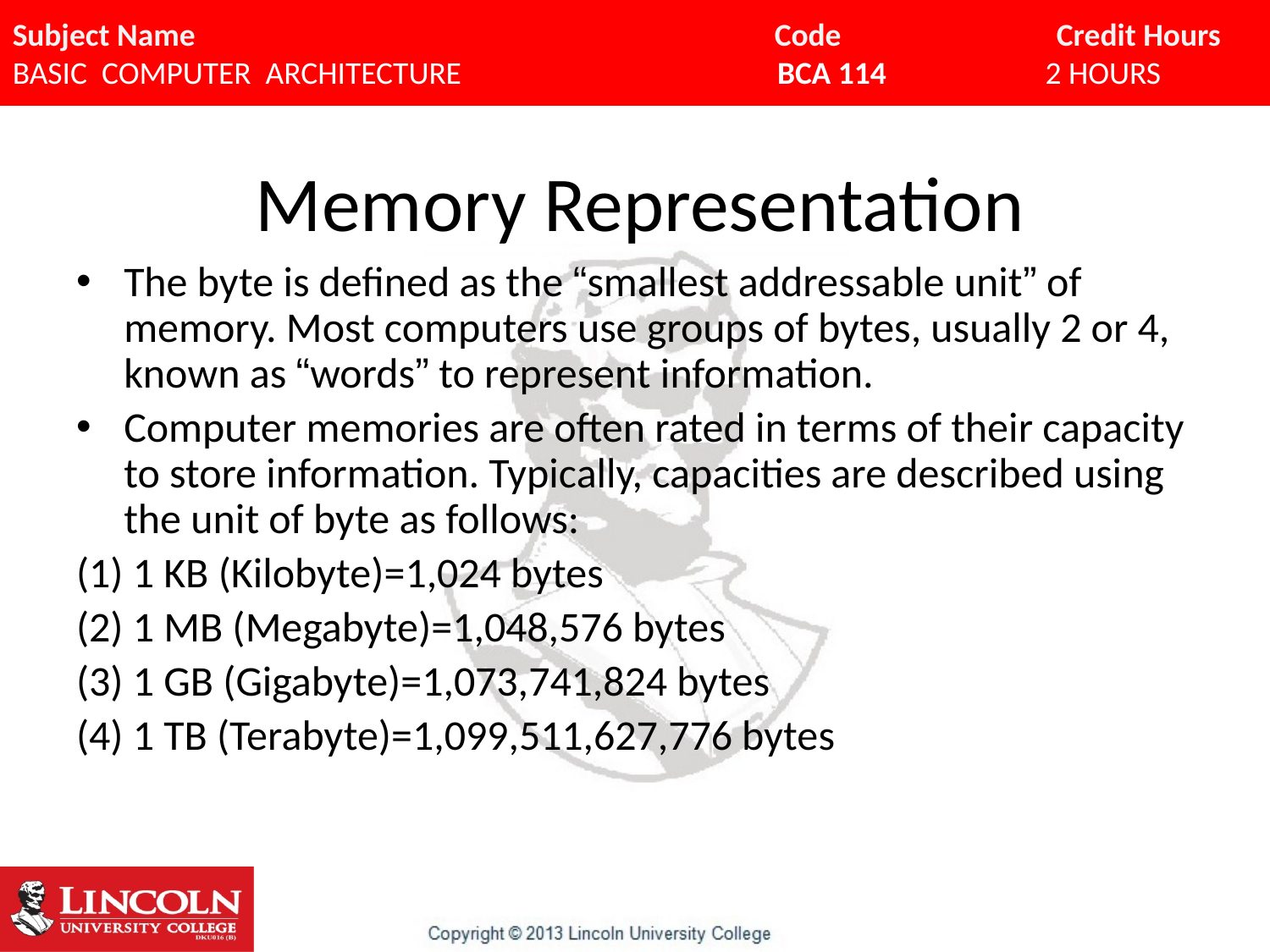

# Memory Representation
The byte is defined as the “smallest addressable unit” of memory. Most computers use groups of bytes, usually 2 or 4, known as “words” to represent information.
Computer memories are often rated in terms of their capacity to store information. Typically, capacities are described using the unit of byte as follows:
(1) 1 KB (Kilobyte)=1,024 bytes
(2) 1 MB (Megabyte)=1,048,576 bytes
(3) 1 GB (Gigabyte)=1,073,741,824 bytes
(4) 1 TB (Terabyte)=1,099,511,627,776 bytes